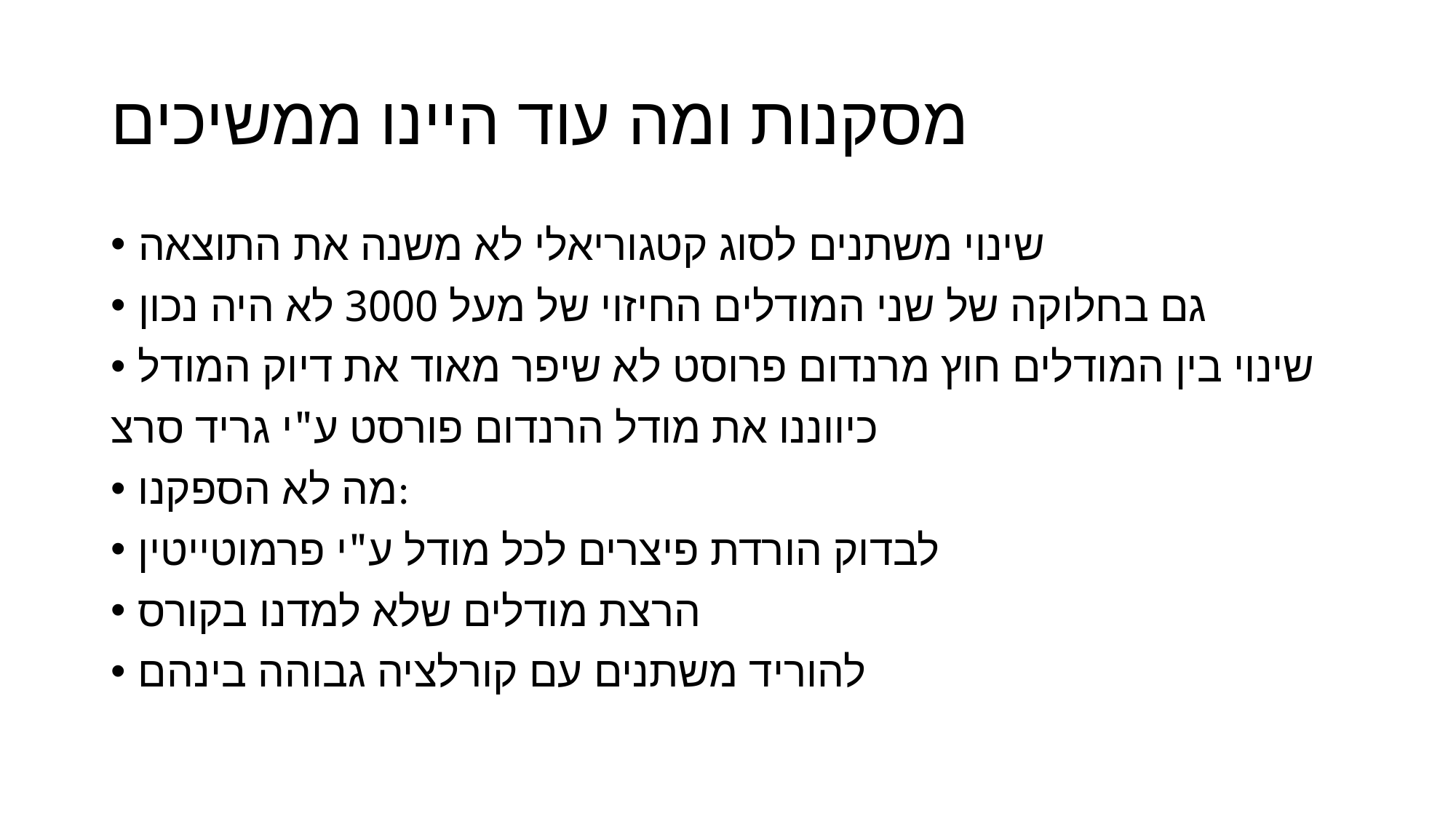

# מסקנות ומה עוד היינו ממשיכים
שינוי משתנים לסוג קטגוריאלי לא משנה את התוצאה
גם בחלוקה של שני המודלים החיזוי של מעל 3000 לא היה נכון
שינוי בין המודלים חוץ מרנדום פרוסט לא שיפר מאוד את דיוק המודל
כיווננו את מודל הרנדום פורסט ע"י גריד סרצ
מה לא הספקנו:
לבדוק הורדת פיצרים לכל מודל ע"י פרמוטייטין
הרצת מודלים שלא למדנו בקורס
להוריד משתנים עם קורלציה גבוהה בינהם